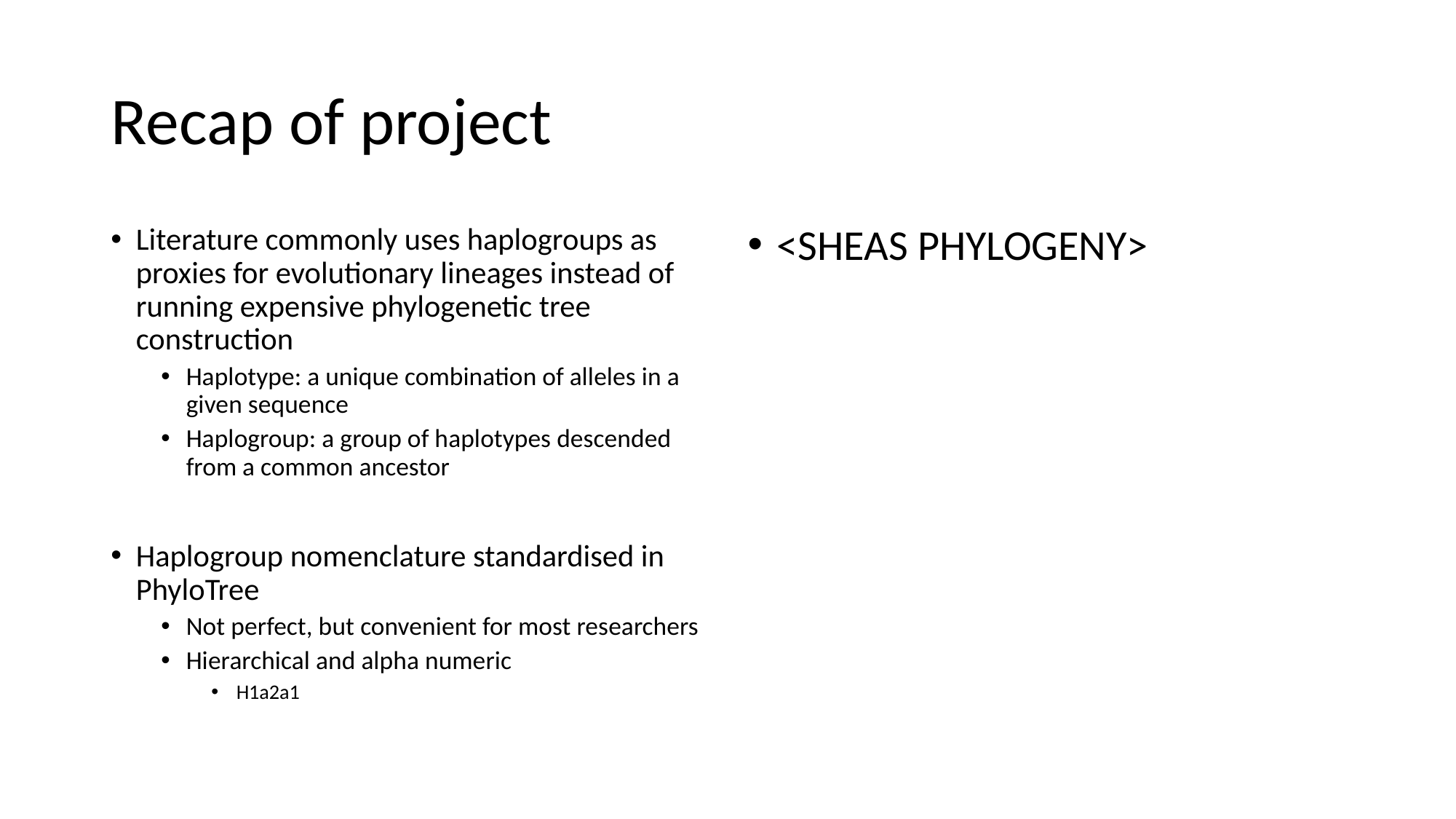

# Recap of project
Literature commonly uses haplogroups as proxies for evolutionary lineages instead of running expensive phylogenetic tree construction
Haplotype: a unique combination of alleles in a given sequence
Haplogroup: a group of haplotypes descended from a common ancestor

Haplogroup nomenclature standardised in PhyloTree
Not perfect, but convenient for most researchers
Hierarchical and alpha numeric
H1a2a1
<SHEAS PHYLOGENY>